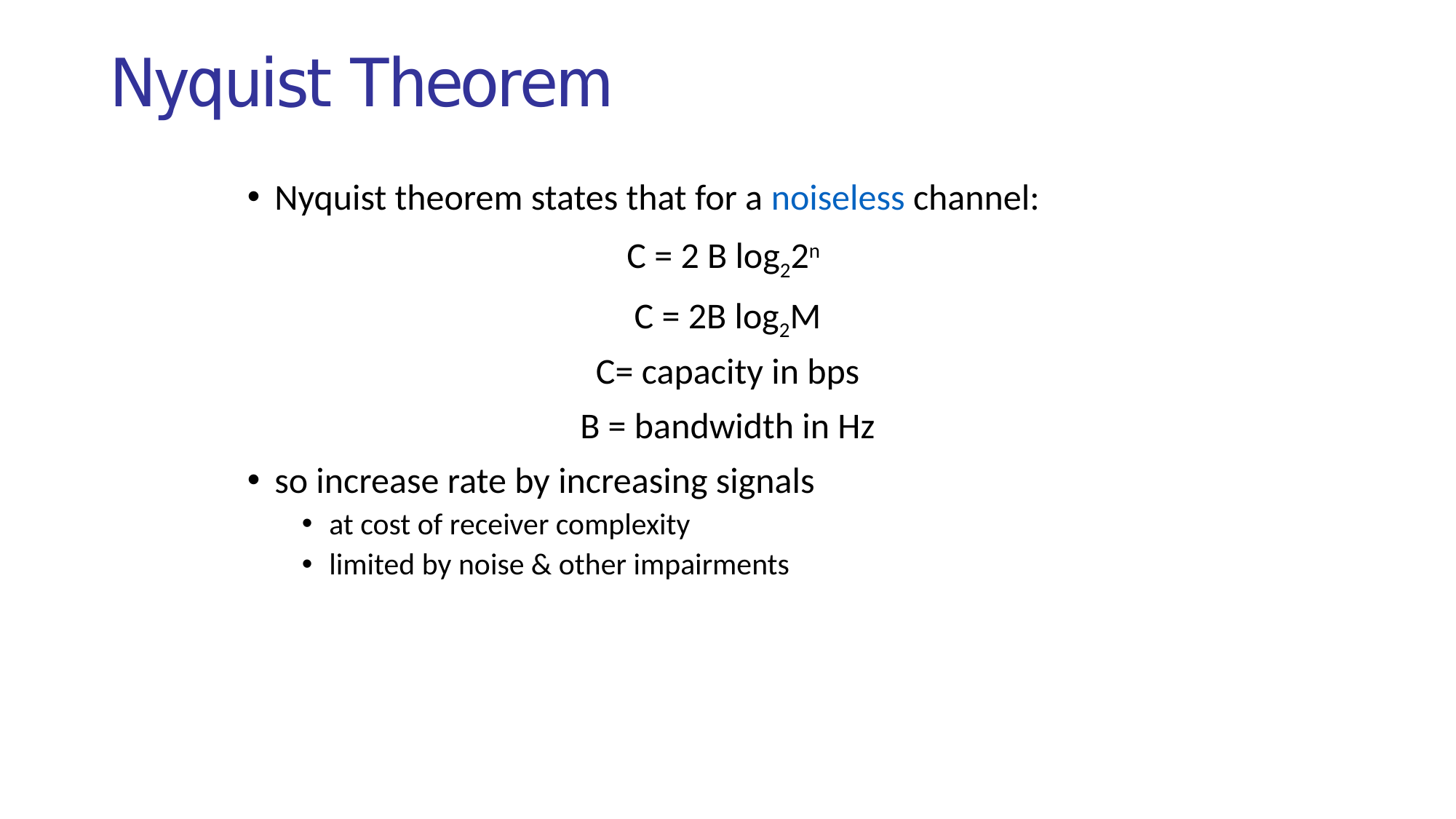

# Nyquist Theorem
Nyquist theorem states that for a noiseless channel:
C = 2 B log22n
C = 2B log2M
C= capacity in bps
B = bandwidth in Hz
so increase rate by increasing signals
at cost of receiver complexity
limited by noise & other impairments